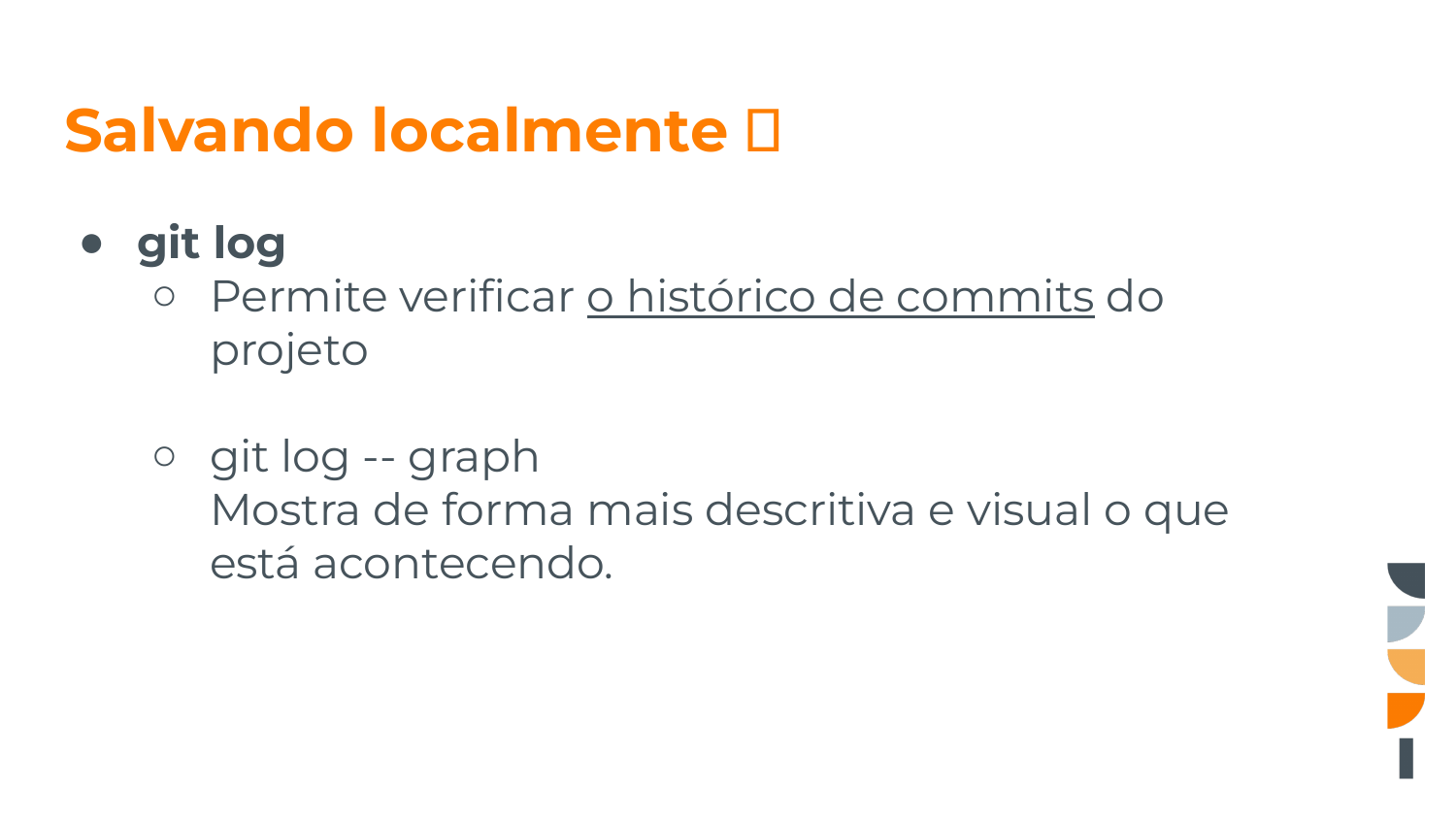

# Salvando localmente 🧩
git log
Permite verificar o histórico de commits do projeto

git log -- graph
Mostra de forma mais descritiva e visual o que está acontecendo.